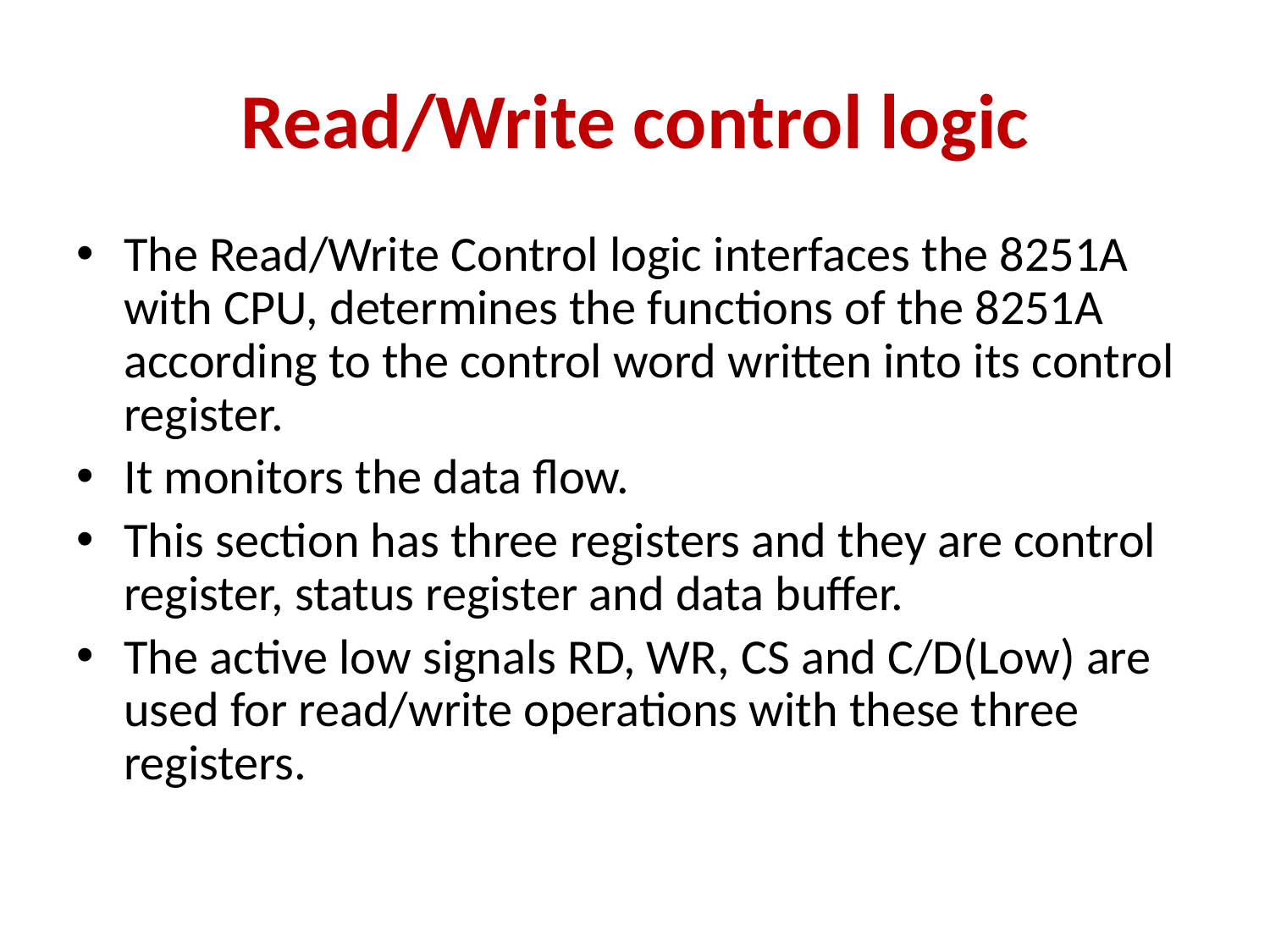

# Read/Write control logic
The Read/Write Control logic interfaces the 8251A with CPU, determines the functions of the 8251A according to the control word written into its control register.
It monitors the data flow.
This section has three registers and they are control register, status register and data buffer.
The active low signals RD, WR, CS and C/D(Low) are used for read/write operations with these three registers.